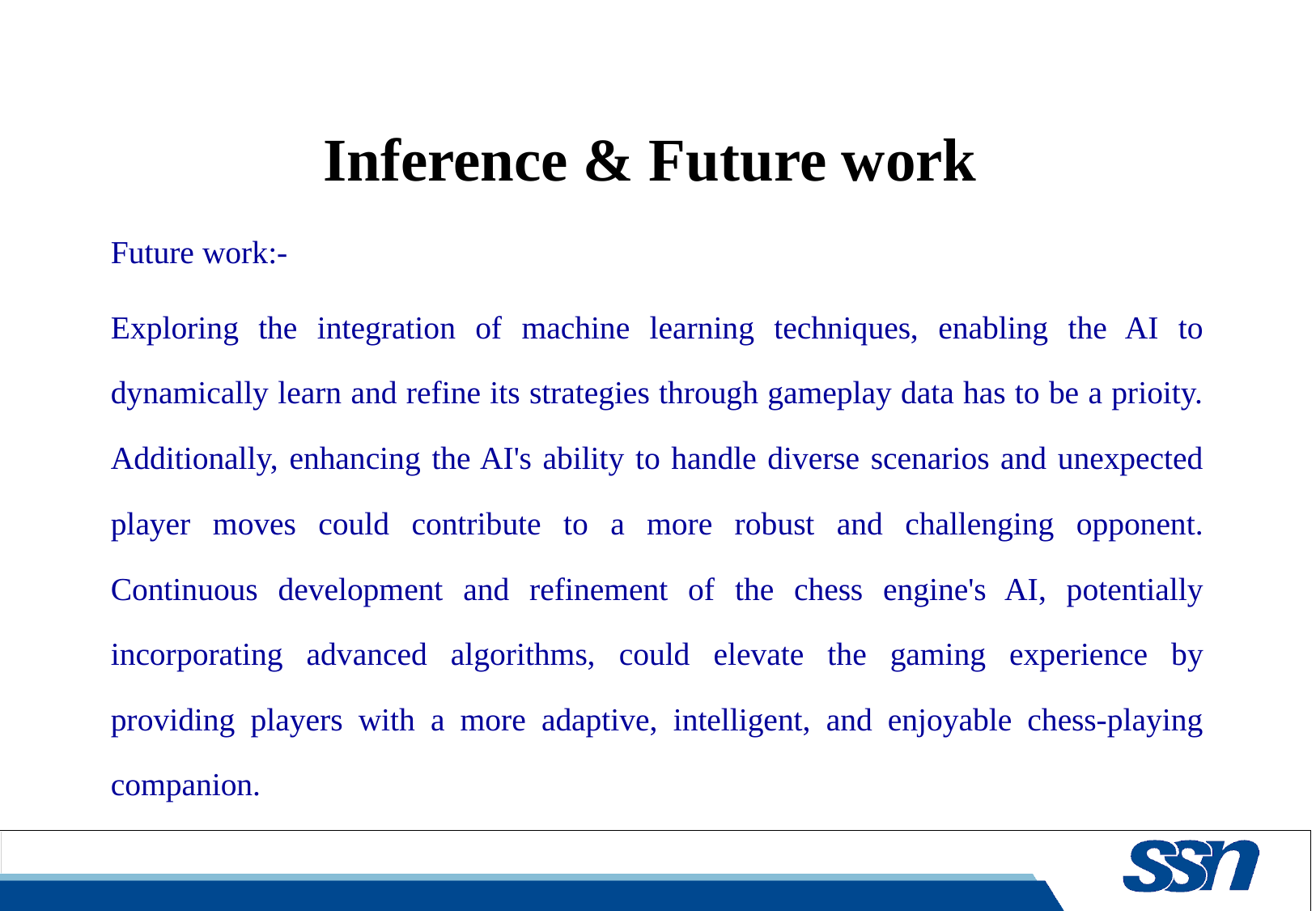

# Inference & Future work
Future work:-
Exploring the integration of machine learning techniques, enabling the AI to dynamically learn and refine its strategies through gameplay data has to be a prioity. Additionally, enhancing the AI's ability to handle diverse scenarios and unexpected player moves could contribute to a more robust and challenging opponent. Continuous development and refinement of the chess engine's AI, potentially incorporating advanced algorithms, could elevate the gaming experience by providing players with a more adaptive, intelligent, and enjoyable chess-playing companion.